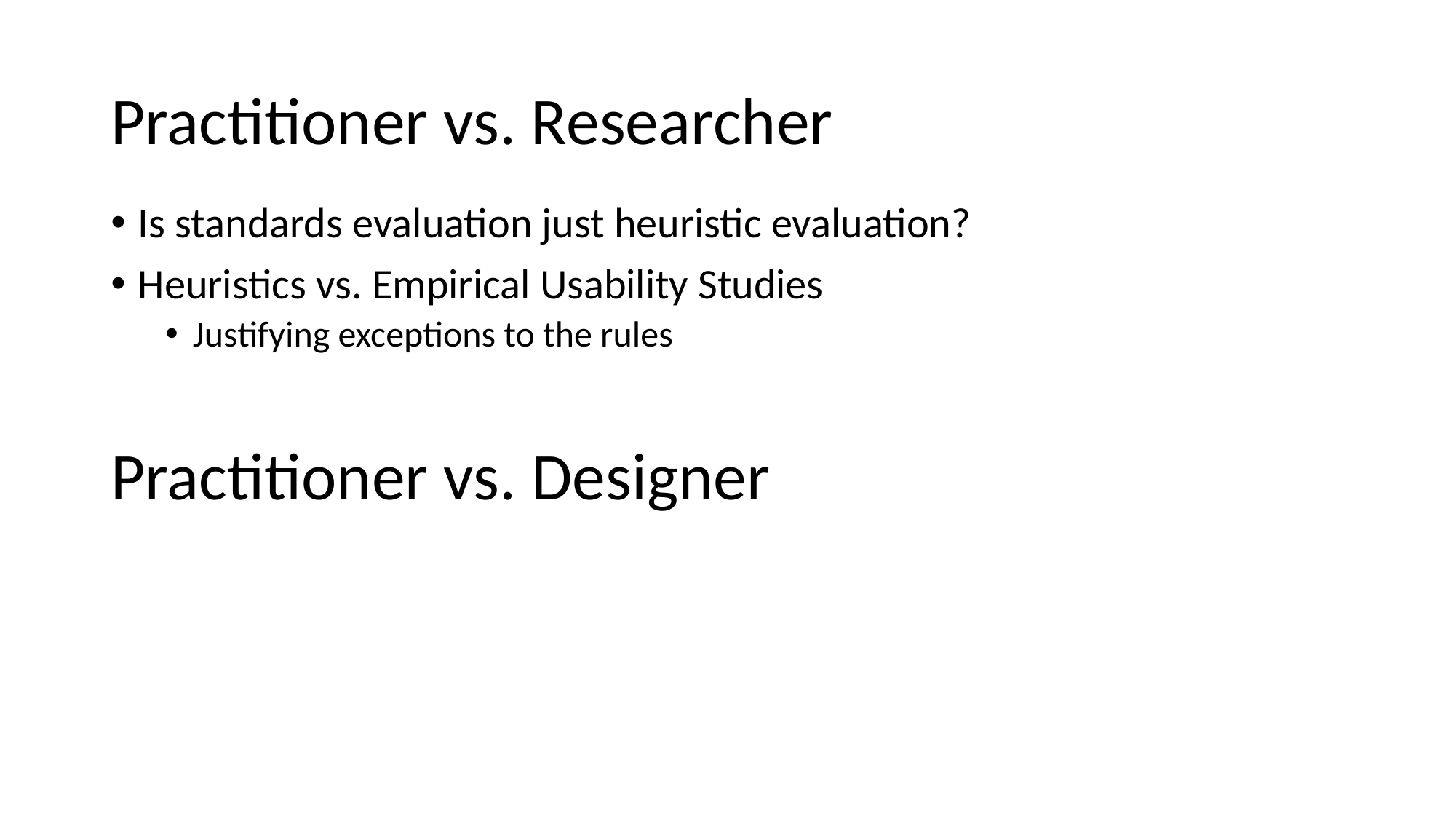

# Practitioner vs. Researcher
Is standards evaluation just heuristic evaluation?
Heuristics vs. Empirical Usability Studies
Justifying exceptions to the rules

Practitioner vs. Designer